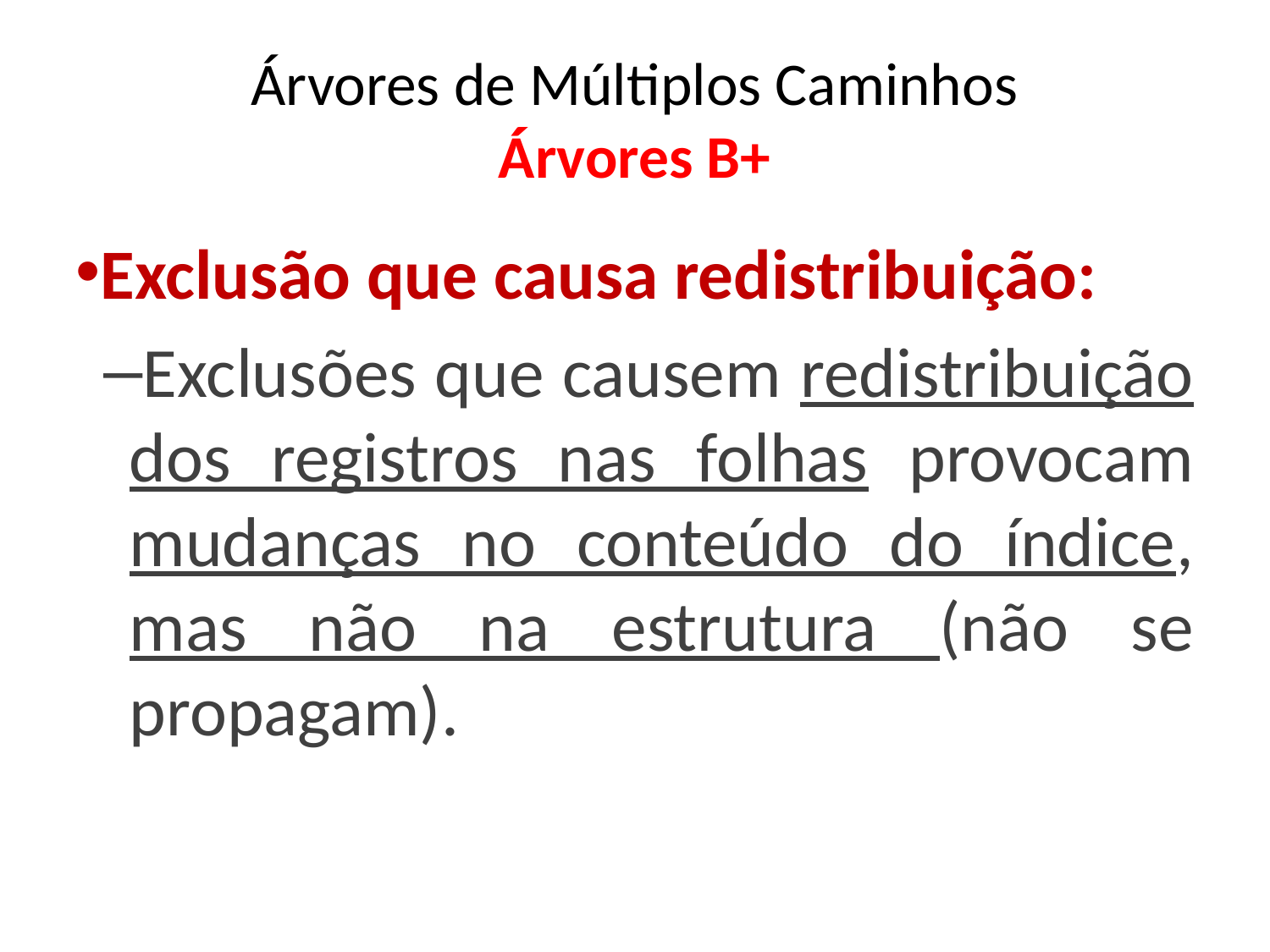

Árvores de Múltiplos Caminhos
Árvores B+
Exclusão que causa redistribuição:
Exclusões que causem redistribuição dos registros nas folhas provocam mudanças no conteúdo do índice, mas não na estrutura (não se propagam).